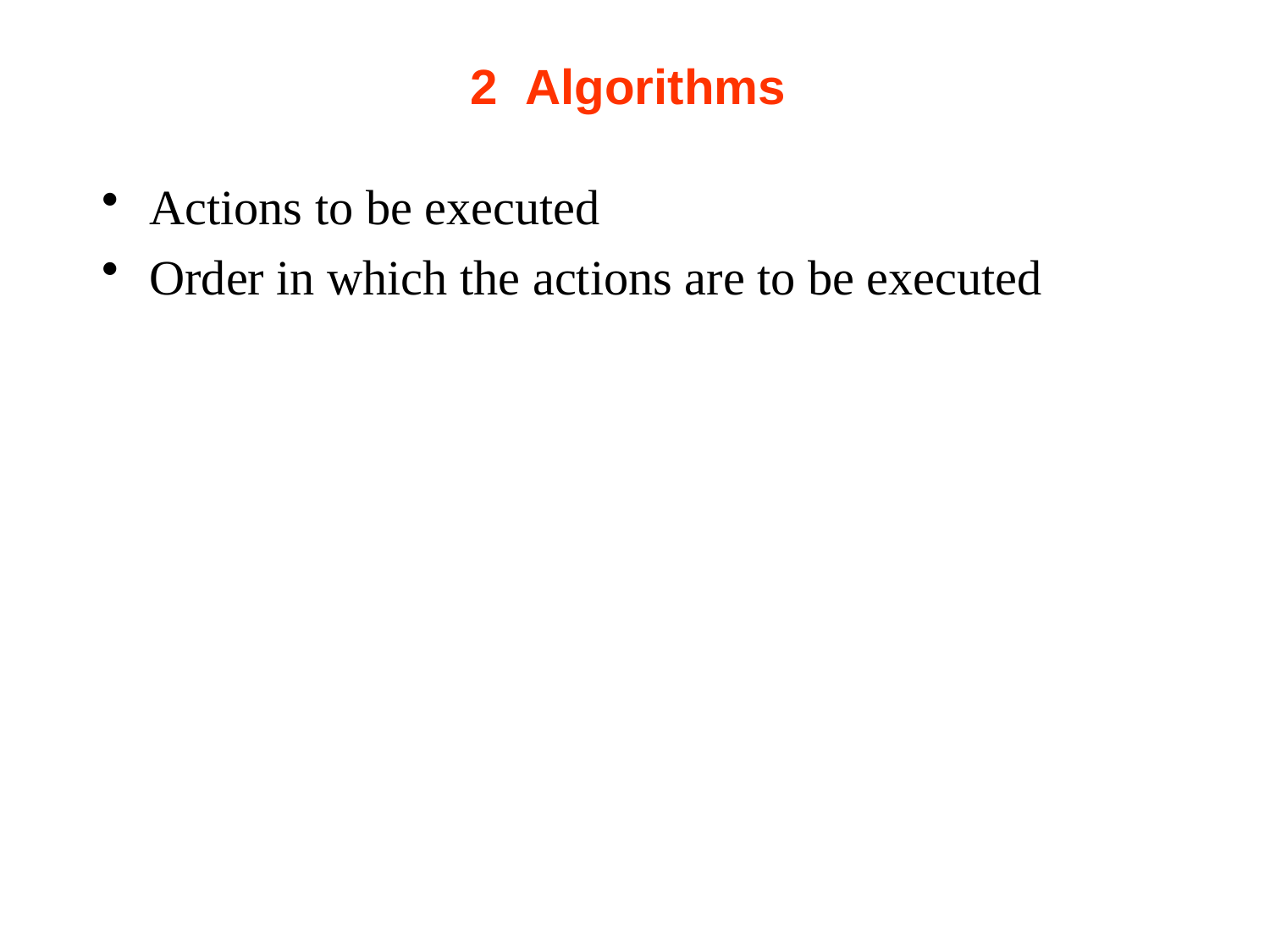

# 2  Algorithms
Actions to be executed
Order in which the actions are to be executed